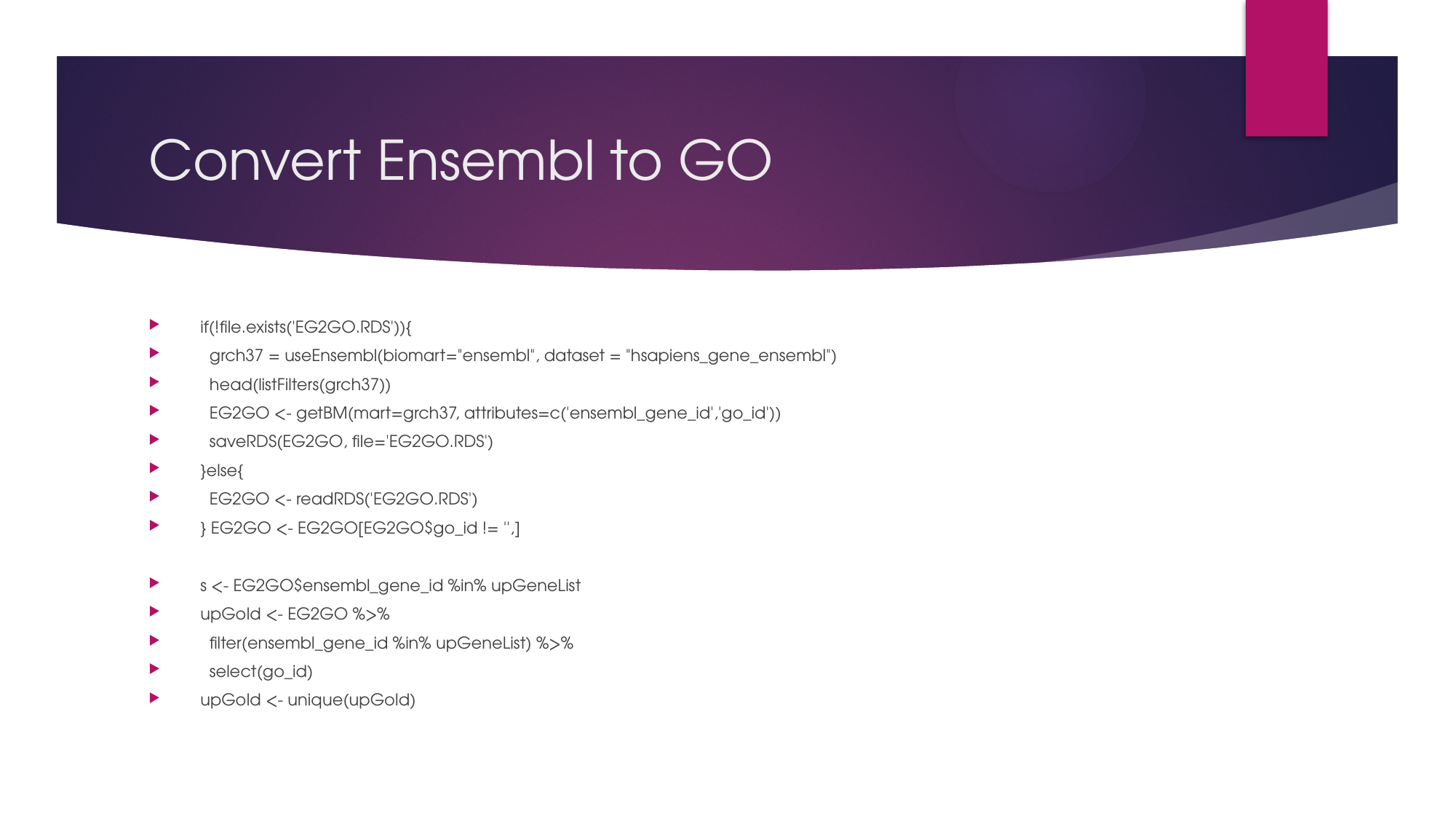

# Convert Ensembl to GO
if(!file.exists('EG2GO.RDS')){
  grch37 = useEnsembl(biomart="ensembl", dataset = "hsapiens_gene_ensembl")
  head(listFilters(grch37))
  EG2GO <- getBM(mart=grch37, attributes=c('ensembl_gene_id','go_id'))
  saveRDS(EG2GO, file='EG2GO.RDS')
}else{
  EG2GO <- readRDS('EG2GO.RDS')
} EG2GO <- EG2GO[EG2GO$go_id != '',]

s <- EG2GO$ensembl_gene_id %in% upGeneList
upGoId <- EG2GO %>%
  filter(ensembl_gene_id %in% upGeneList) %>%
  select(go_id)
upGoId <- unique(upGoId)